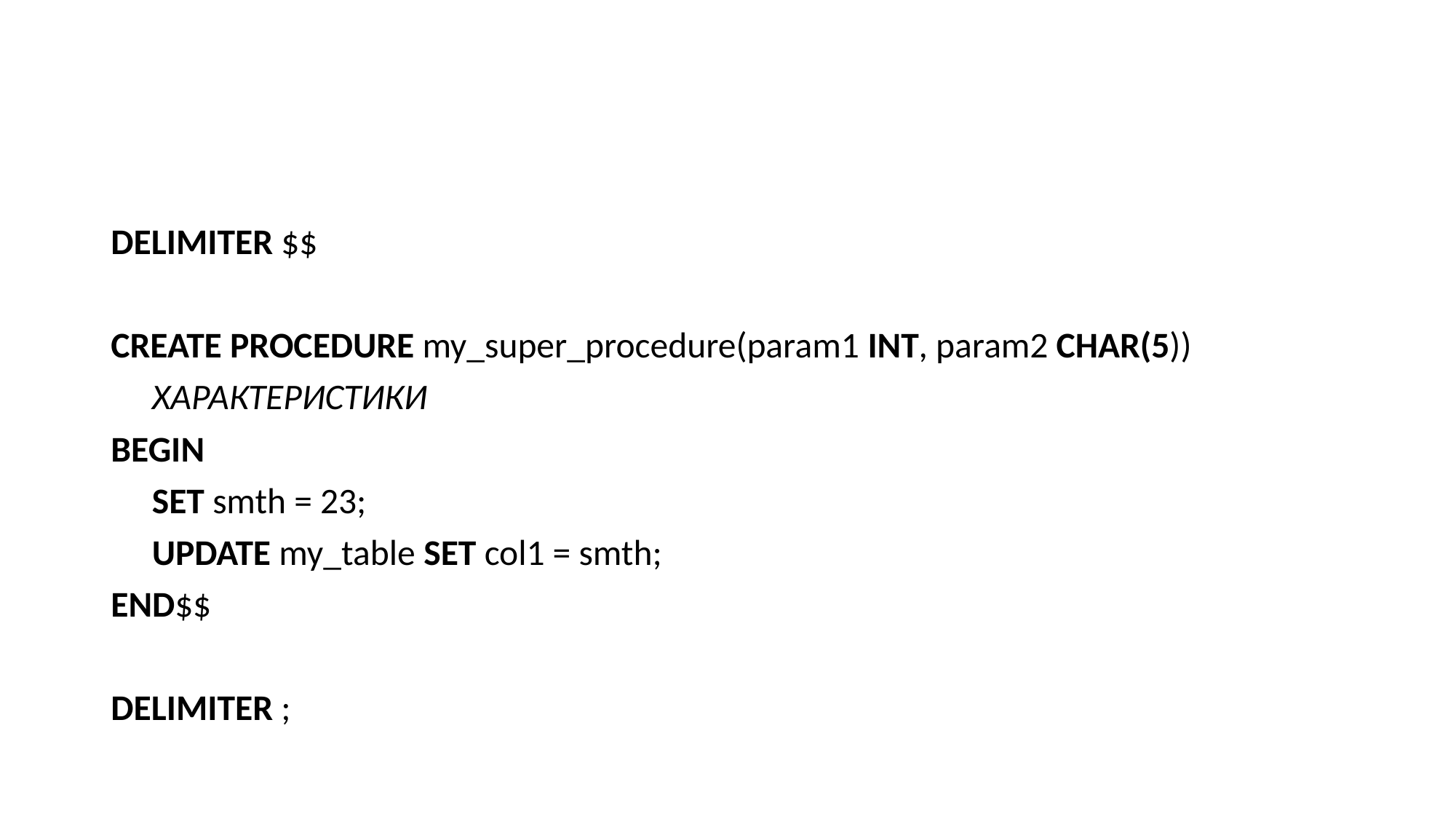

#
DELIMITER $$

CREATE PROCEDURE my_super_procedure(param1 INT, param2 CHAR(5))
     ХАРАКТЕРИСТИКИ
BEGIN
     SET smth = 23;
     UPDATE my_table SET col1 = smth;
END$$

DELIMITER ;